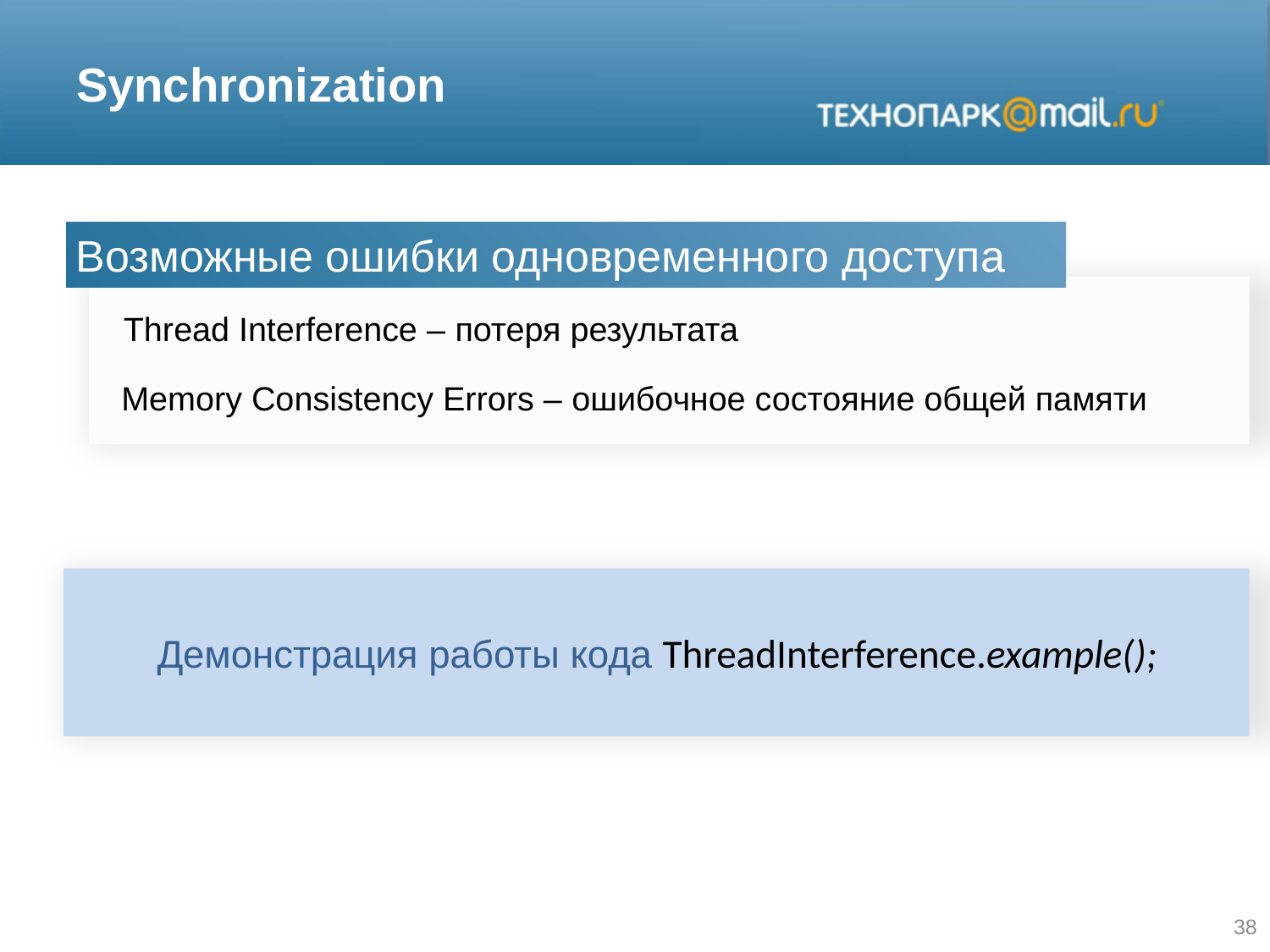

# Synchronization
Возможные ошибки одновременного доступа

Thread Interference – потеря результата
Memory Consistency Errors – ошибочное состояние общей памяти

Демонстрация работы кода ThreadInterference.example();
38